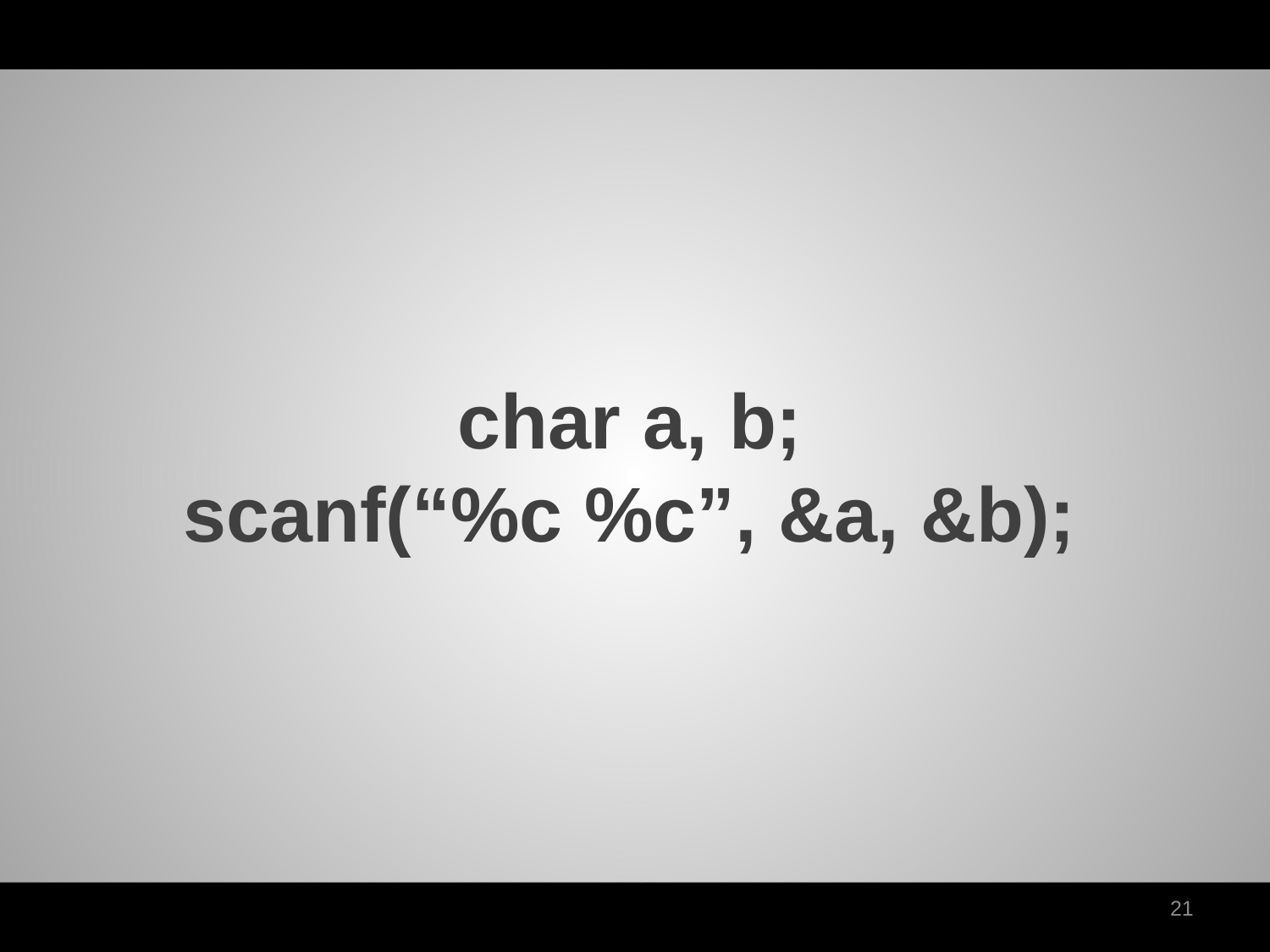

char a, b;
scanf(“%c %c”, &a, &b);
21